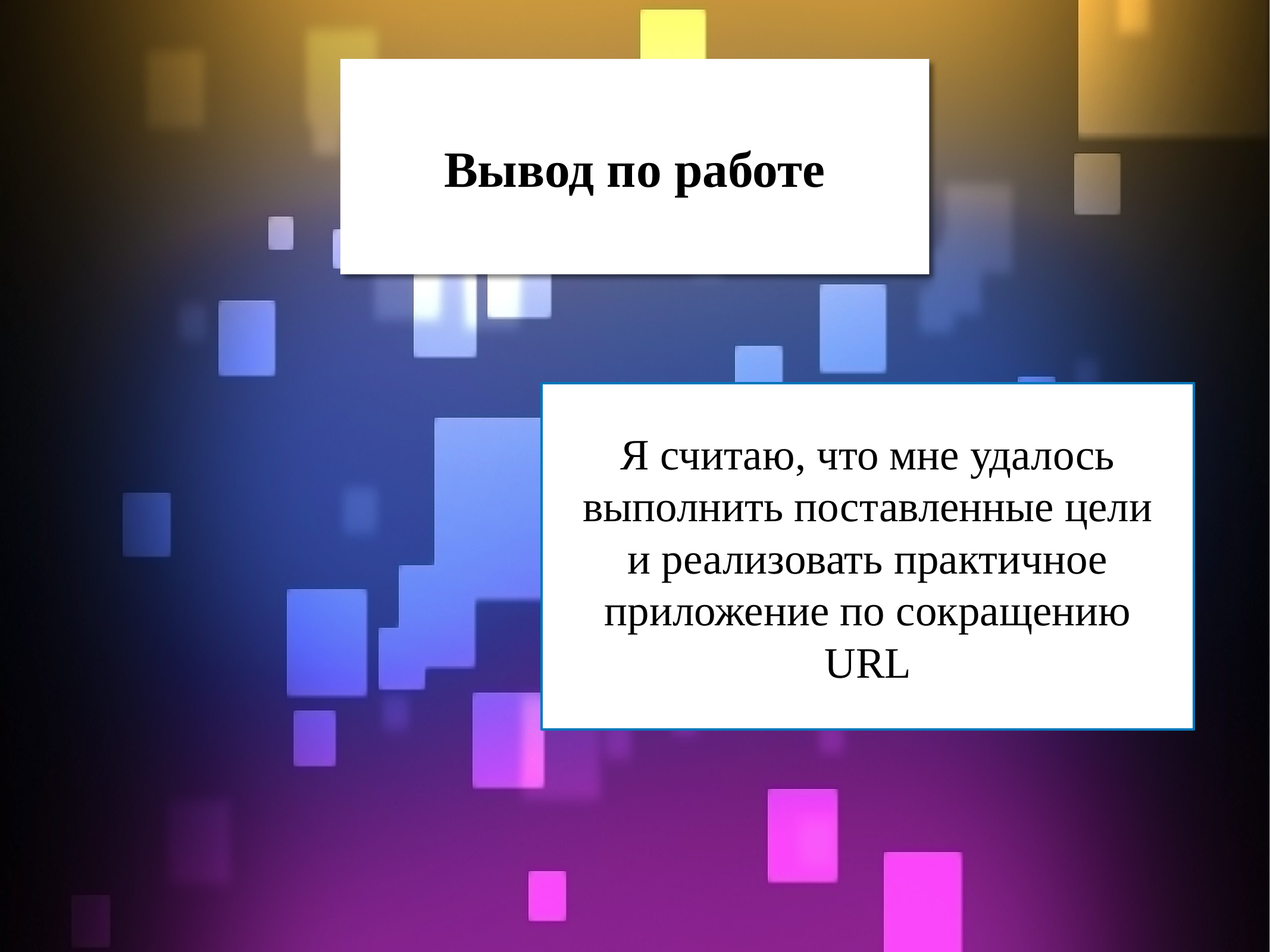

Вывод по работе

Я считаю, что мне удалось выполнить поставленные цели и реализовать практичное приложение по сокращению URL